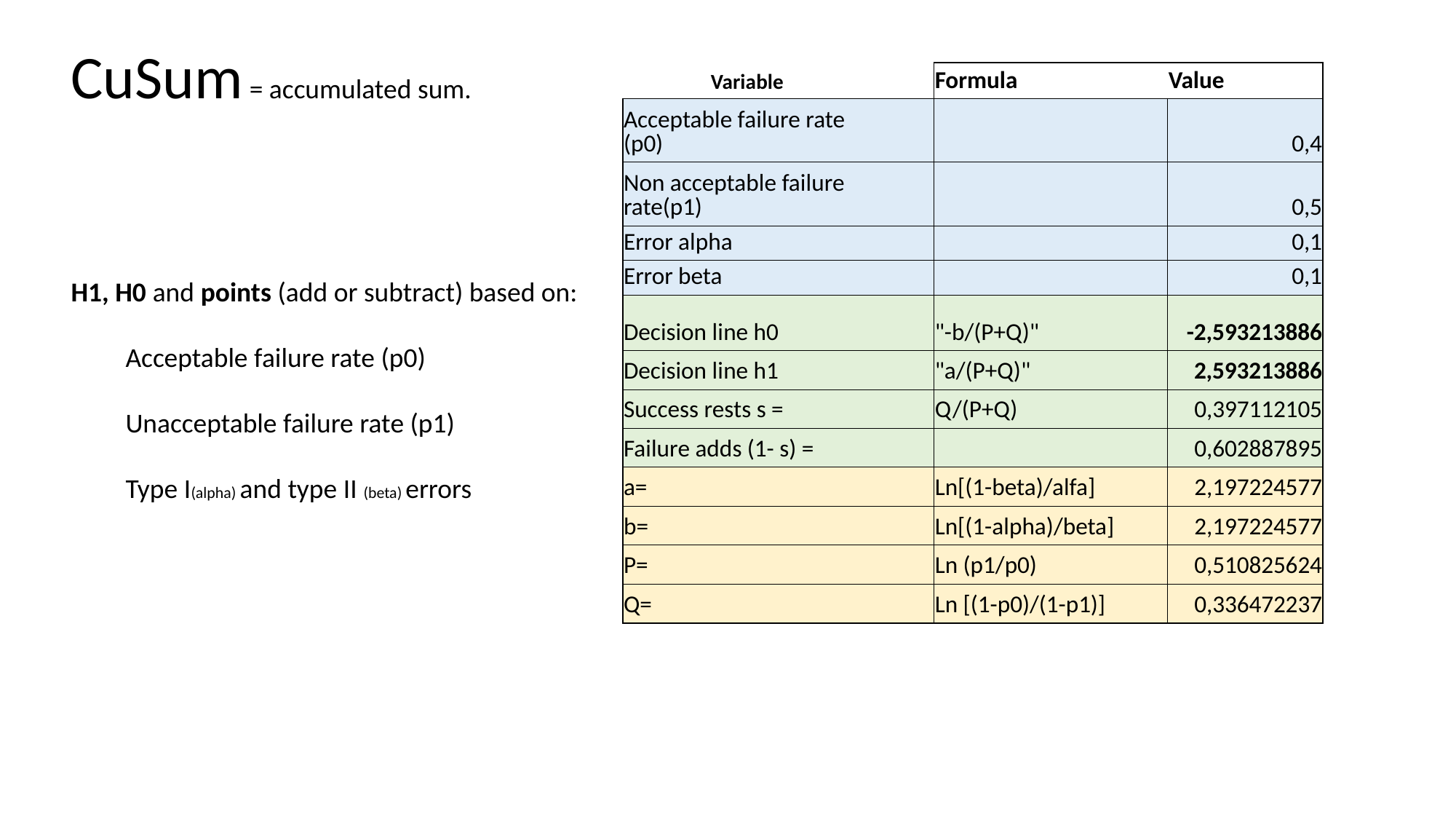

CuSum = accumulated sum.

H1, H0 and points (add or subtract) based on:

Acceptable failure rate (p0)

Unacceptable failure rate (p1)

Type I(alpha) and type II (beta) errors
| Variable |  | Formula | Value |
| --- | --- | --- | --- |
| Acceptable failure rate (p0) |  |  | 0,4 |
| Non acceptable failure rate(p1) |  |  | 0,5 |
| Error alpha |  |  | 0,1 |
| Error beta |  |  | 0,1 |
| Decision line h0 |  | "-b/(P+Q)" | -2,593213886 |
| Decision line h1 |  | "a/(P+Q)" | 2,593213886 |
| Success rests s = |  | Q/(P+Q) | 0,397112105 |
| Failure adds (1- s) = |  |  | 0,602887895 |
| a= |  | Ln[(1-beta)/alfa] | 2,197224577 |
| b= |  | Ln[(1-alpha)/beta] | 2,197224577 |
| P= |  | Ln (p1/p0) | 0,510825624 |
| Q= |  | Ln [(1-p0)/(1-p1)] | 0,336472237 |